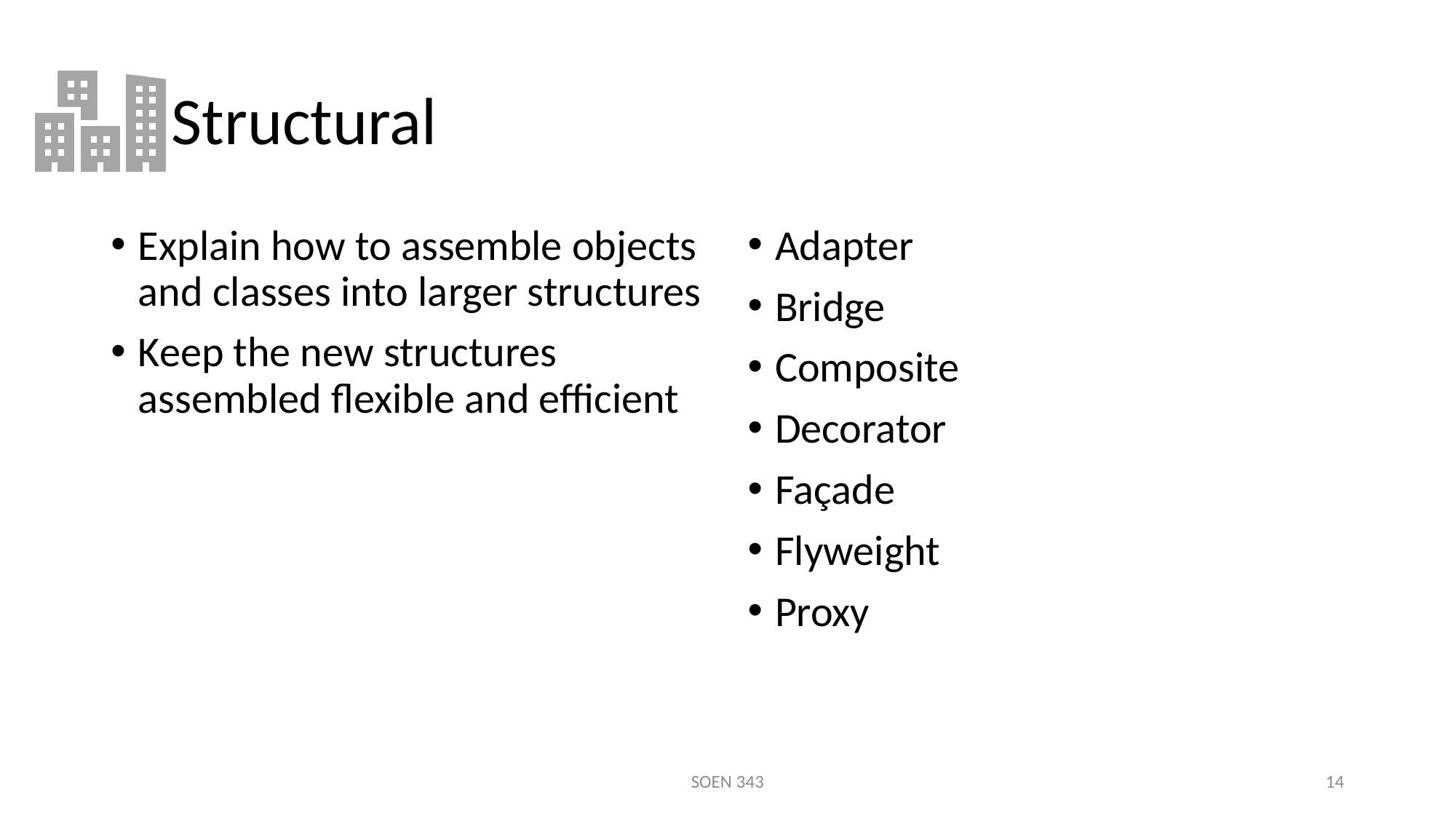

# Structural
Explain how to assemble objects and classes into larger structures
Keep the new structures assembled flexible and efficient
Adapter
Bridge
Composite
Decorator
Façade
Flyweight
Proxy
SOEN 343
14